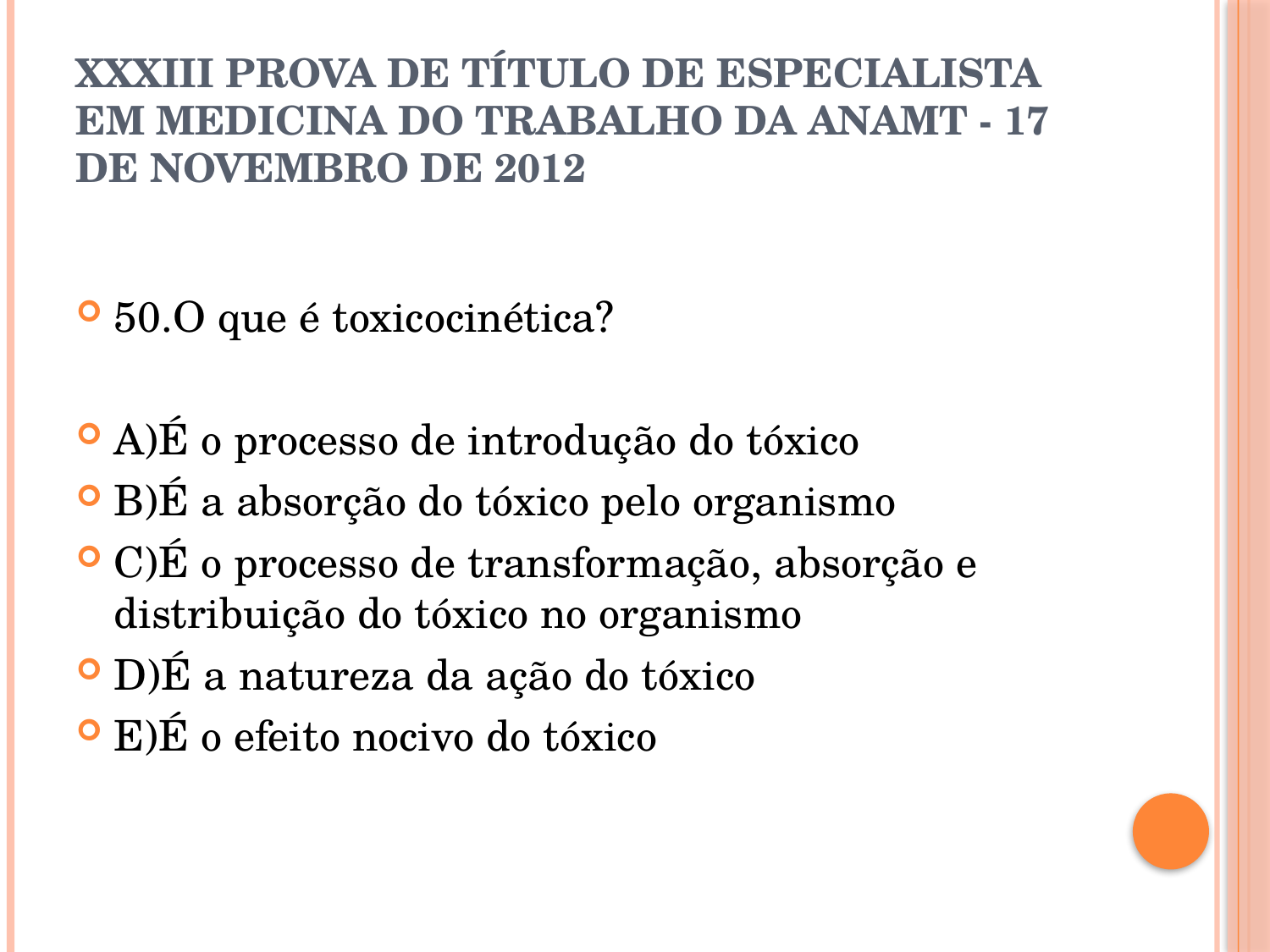

# XXXIII Prova de Título de Especialista em Medicina do Trabalho da ANAMT - 17 de novembro de 2012

50.O que é toxicocinética?

A)É o processo de introdução do tóxico
B)É a absorção do tóxico pelo organismo
C)É o processo de transformação, absorção e distribuição do tóxico no organismo
D)É a natureza da ação do tóxico
E)É o efeito nocivo do tóxico